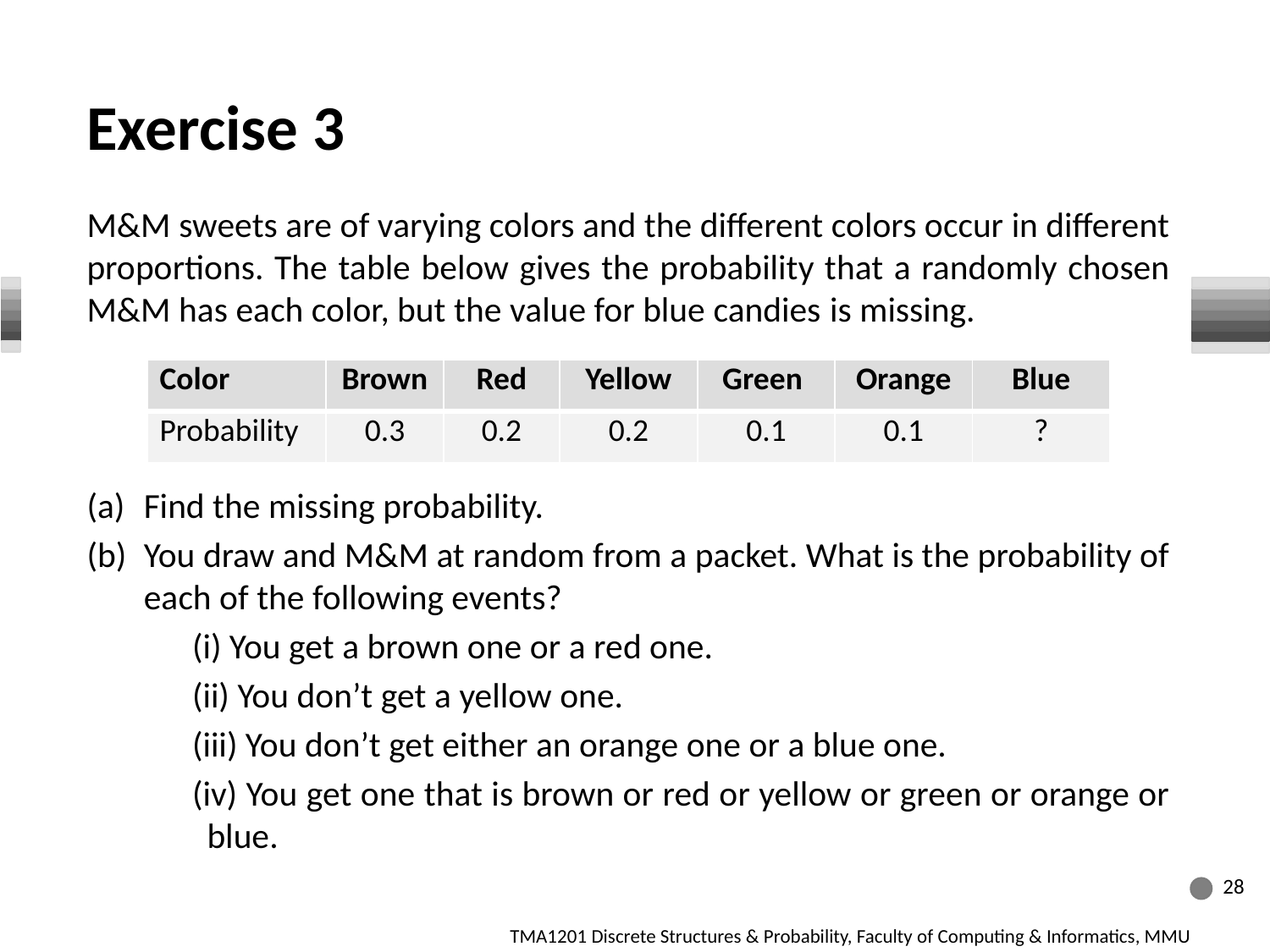

# Exercise 3
M&M sweets are of varying colors and the different colors occur in different proportions. The table below gives the probability that a randomly chosen M&M has each color, but the value for blue candies is missing.

Find the missing probability.
You draw and M&M at random from a packet. What is the probability of each of the following events?
	(i) You get a brown one or a red one.
	(ii) You don’t get a yellow one.
	(iii) You don’t get either an orange one or a blue one.
	(iv) You get one that is brown or red or yellow or green or orange or
               blue.
| Color | Brown | Red | Yellow | Green | Orange | Blue |
| --- | --- | --- | --- | --- | --- | --- |
| Probability | 0.3 | 0.2 | 0.2 | 0.1 | 0.1 | ? |
28
TMA1201 Discrete Structures & Probability, Faculty of Computing & Informatics, MMU